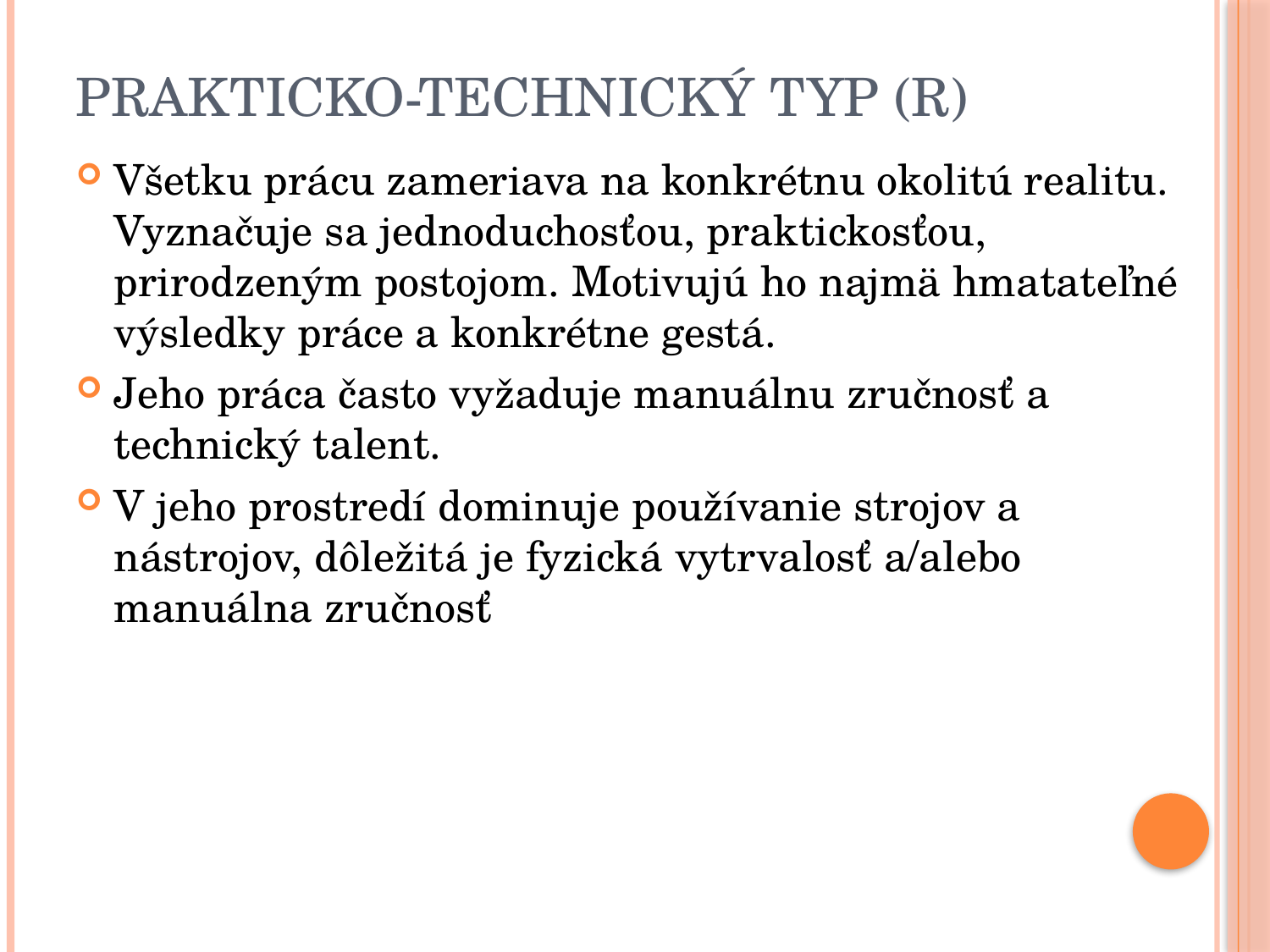

# PRAKTICKO-TECHNICKÝ TYP (R)
Všetku prácu zameriava na konkrétnu okolitú realitu. Vyznačuje sa jednoduchosťou, praktickosťou, prirodzeným postojom. Motivujú ho najmä hmatateľné výsledky práce a konkrétne gestá.
Jeho práca často vyžaduje manuálnu zručnosť a technický talent.
V jeho prostredí dominuje používanie strojov a nástrojov, dôležitá je fyzická vytrvalosť a/alebo manuálna zručnosť